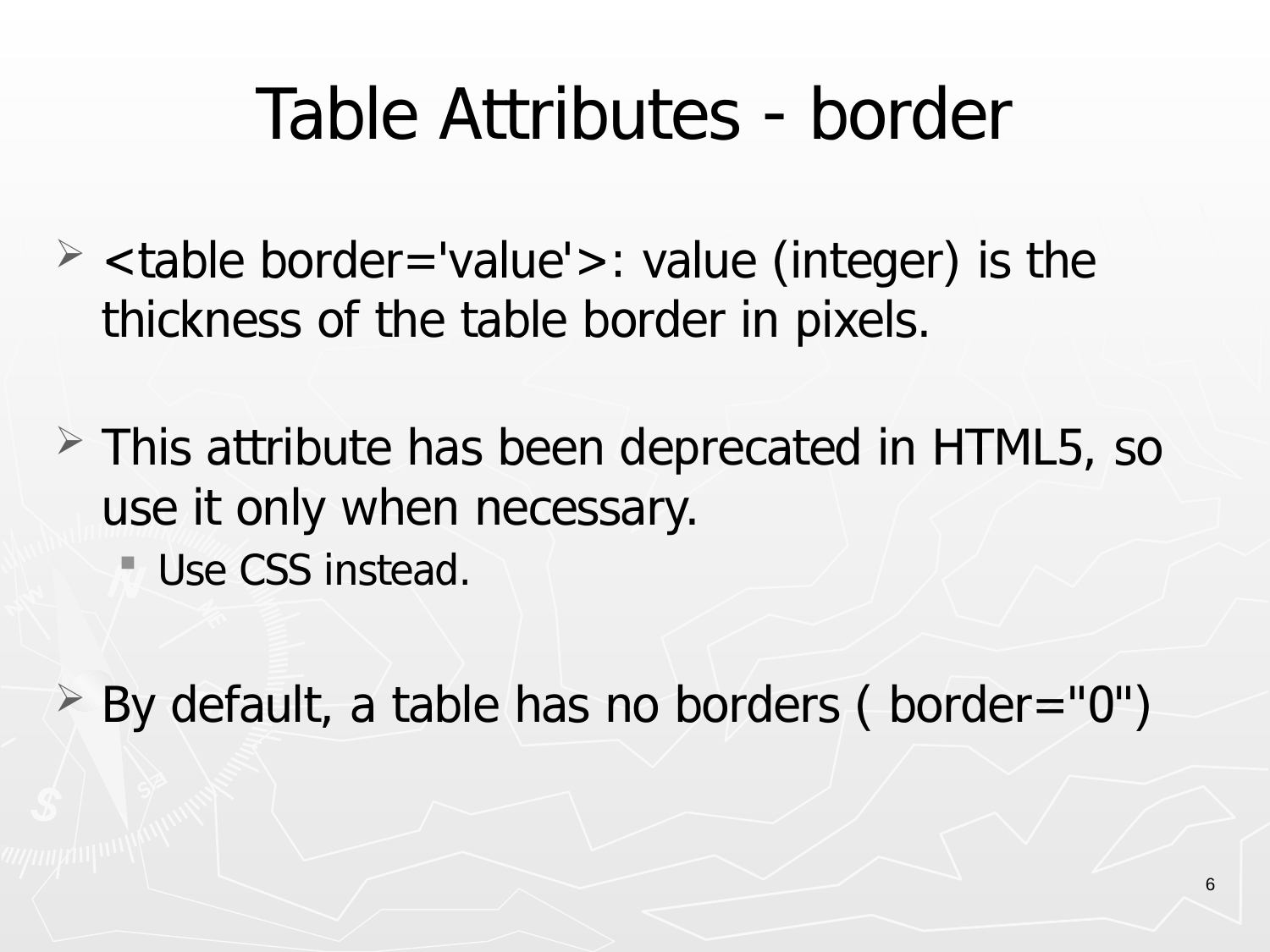

# Table Attributes - border
<table border='value'>: value (integer) is the thickness of the table border in pixels.
This attribute has been deprecated in HTML5, so use it only when necessary.
Use CSS instead.

By default, a table has no borders ( border="0")
6